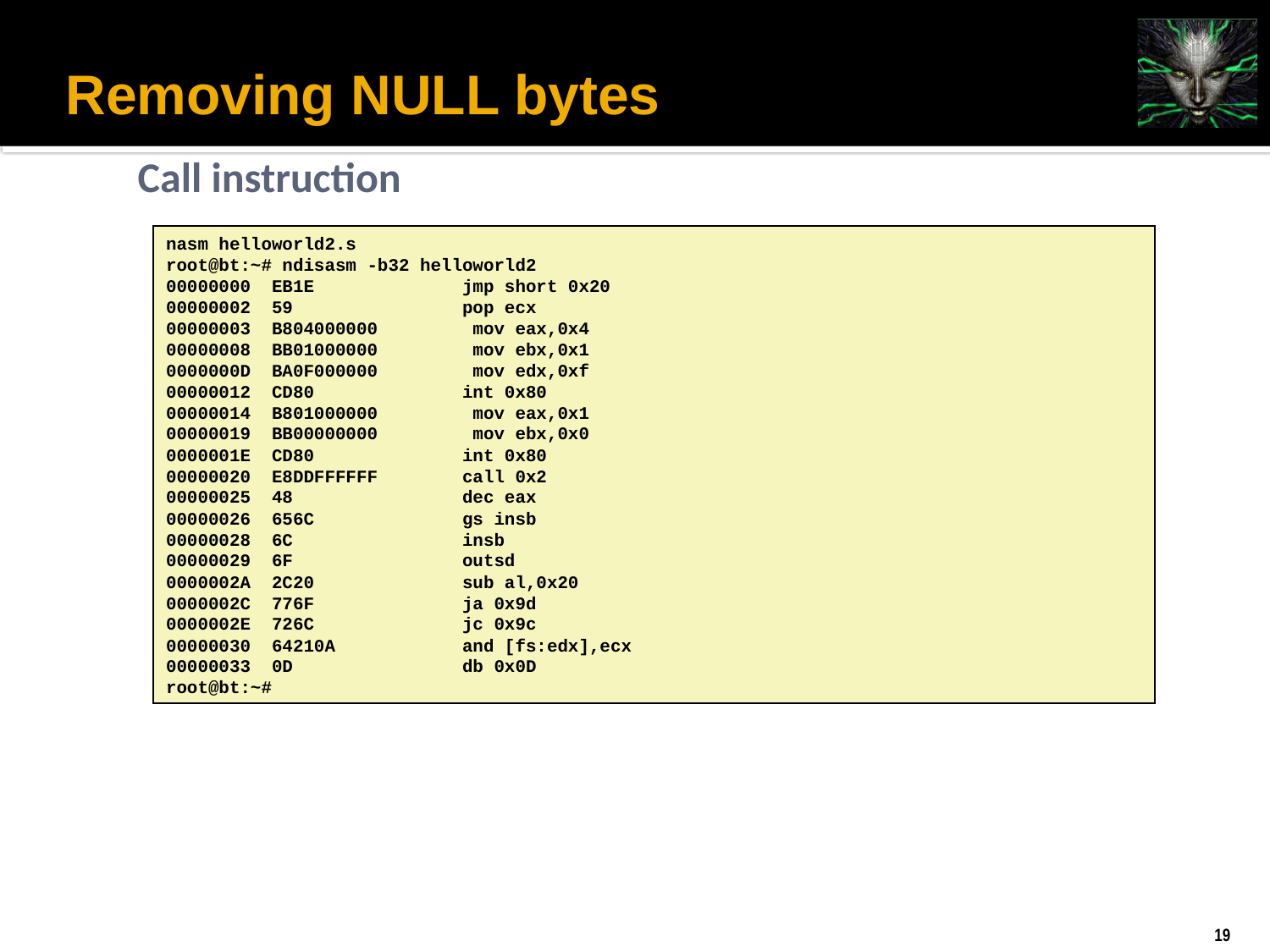

# Removing NULL bytes
Call instruction
nasm helloworld2.s
root@bt:~# ndisasm -b32 helloworld2
00000000  EB1E              jmp short 0x20
00000002  59                pop ecx
00000003  B804000000         mov eax,0x4
00000008  BB01000000         mov ebx,0x1
0000000D  BA0F000000         mov edx,0xf
00000012  CD80              int 0x80
00000014  B801000000         mov eax,0x1
00000019  BB00000000         mov ebx,0x0
0000001E  CD80              int 0x80
00000020  E8DDFFFFFF        call 0x2
00000025  48                dec eax
00000026  656C              gs insb
00000028  6C                insb
00000029  6F                outsd
0000002A  2C20              sub al,0x20
0000002C  776F              ja 0x9d
0000002E  726C              jc 0x9c
00000030  64210A            and [fs:edx],ecx
00000033  0D                db 0x0D
root@bt:~#